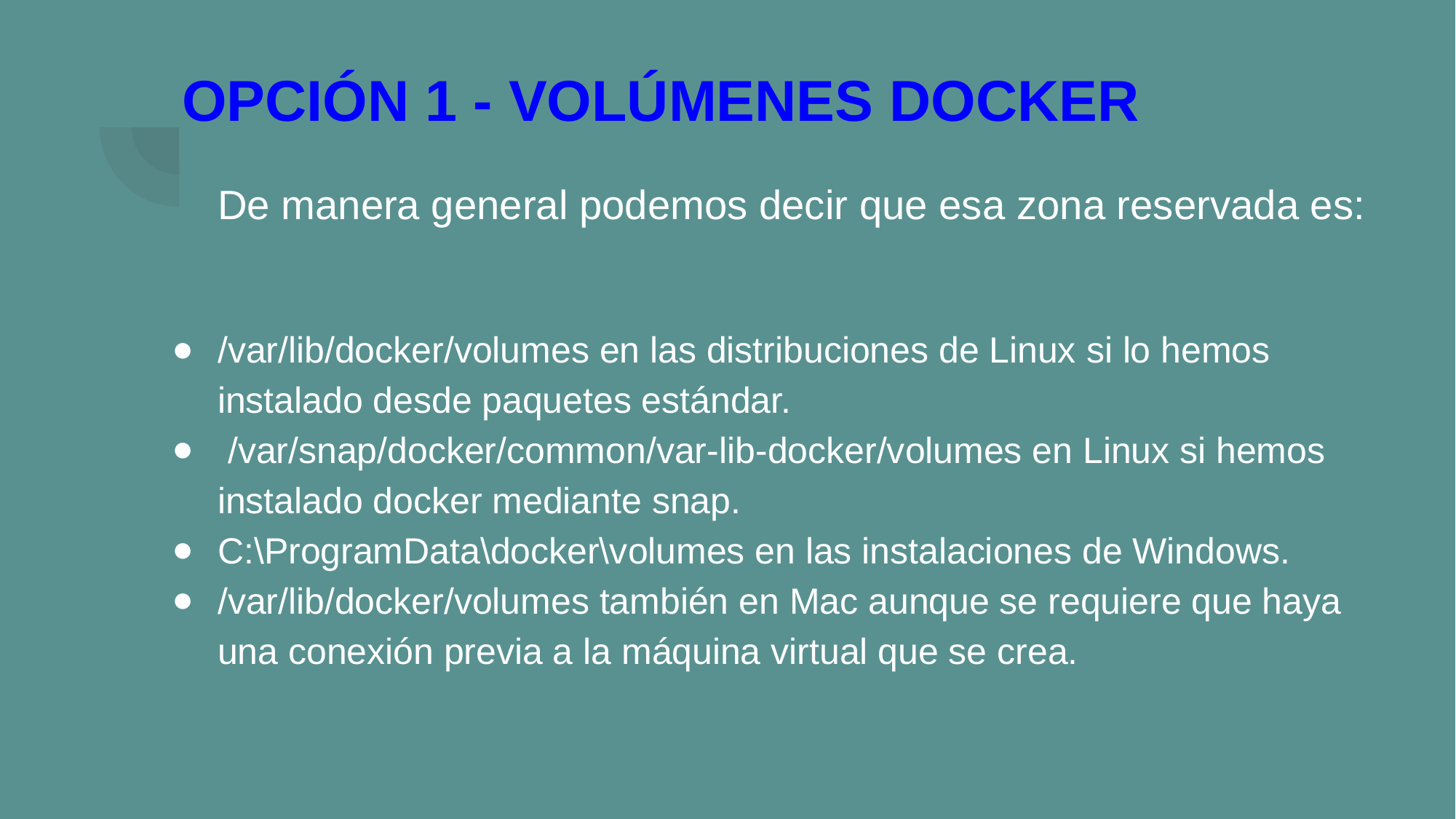

# OPCIÓN 1 - VOLÚMENES DOCKER
De manera general podemos decir que esa zona reservada es:

/var/lib/docker/volumes en las distribuciones de Linux si lo hemos instalado desde paquetes estándar.
 /var/snap/docker/common/var-lib-docker/volumes en Linux si hemos instalado docker mediante snap.
C:\ProgramData\docker\volumes en las instalaciones de Windows.
/var/lib/docker/volumes también en Mac aunque se requiere que haya una conexión previa a la máquina virtual que se crea.